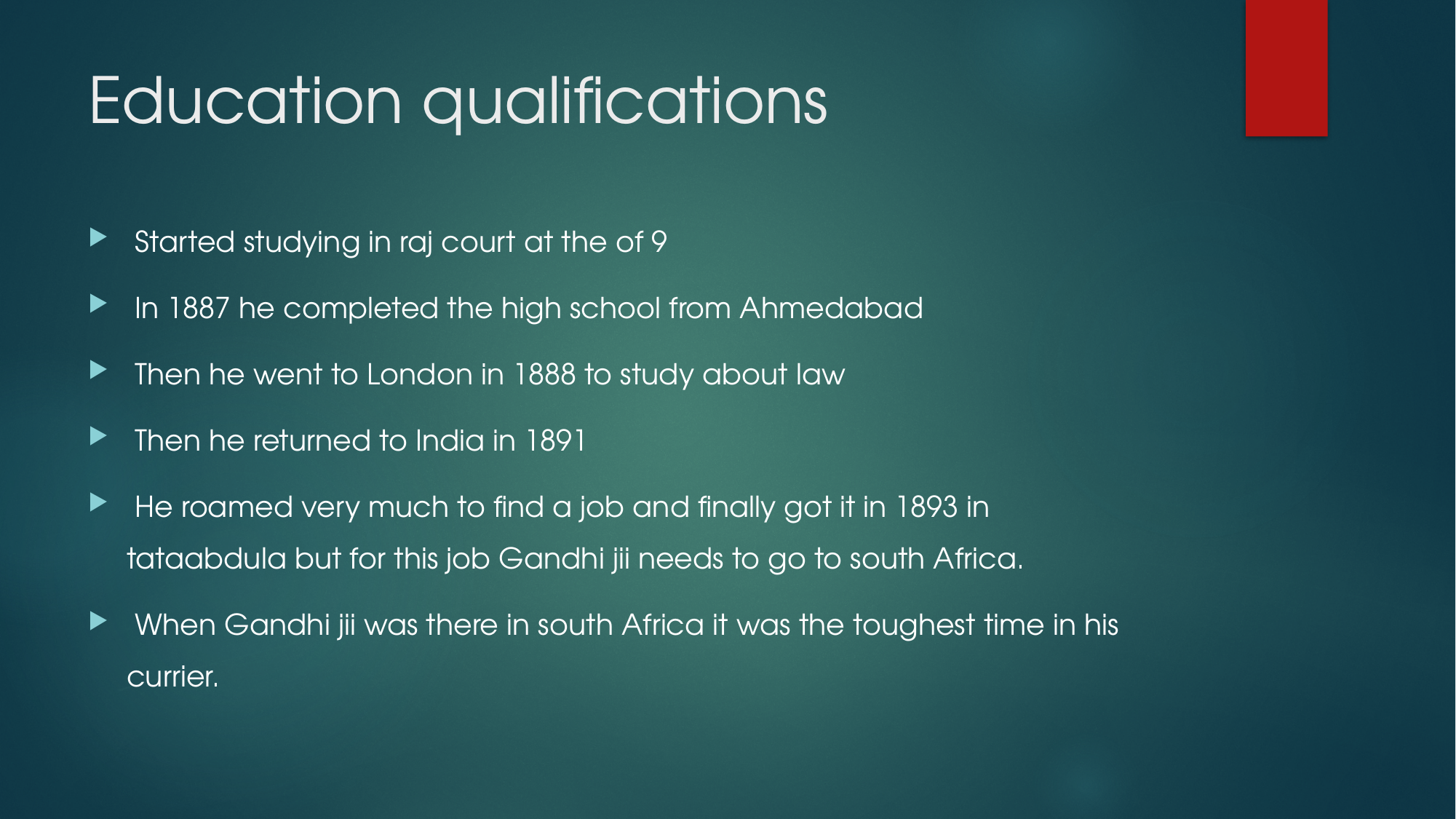

# Education qualifications
 Started studying in raj court at the of 9
 In 1887 he completed the high school from Ahmedabad
 Then he went to London in 1888 to study about law
 Then he returned to India in 1891
 He roamed very much to find a job and finally got it in 1893 in  	tataabdula but for this job Gandhi jii needs to go to south Africa.
 When Gandhi jii was there in south Africa it was the toughest time in his 	currier.